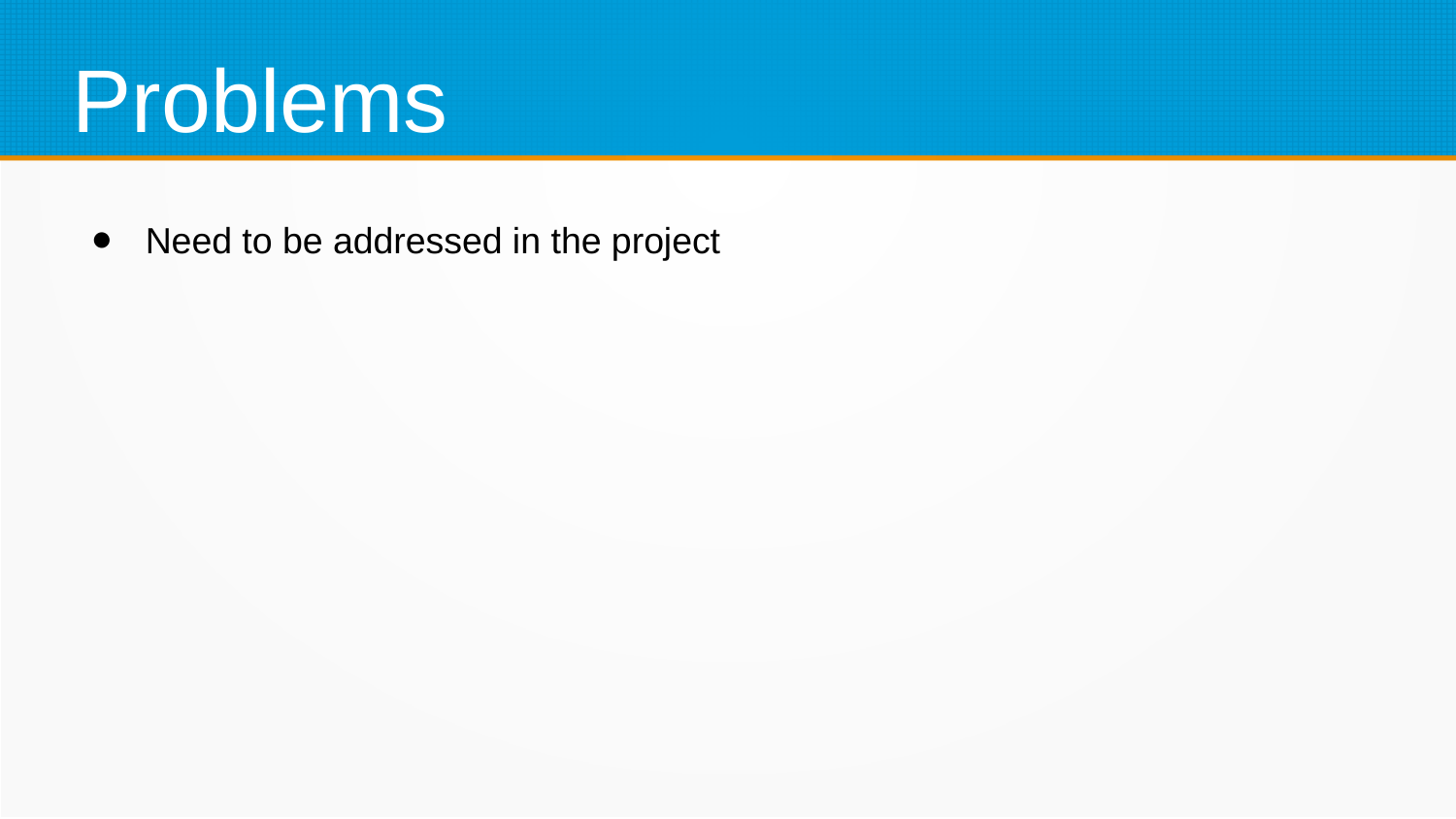

Problems
Need to be addressed in the project